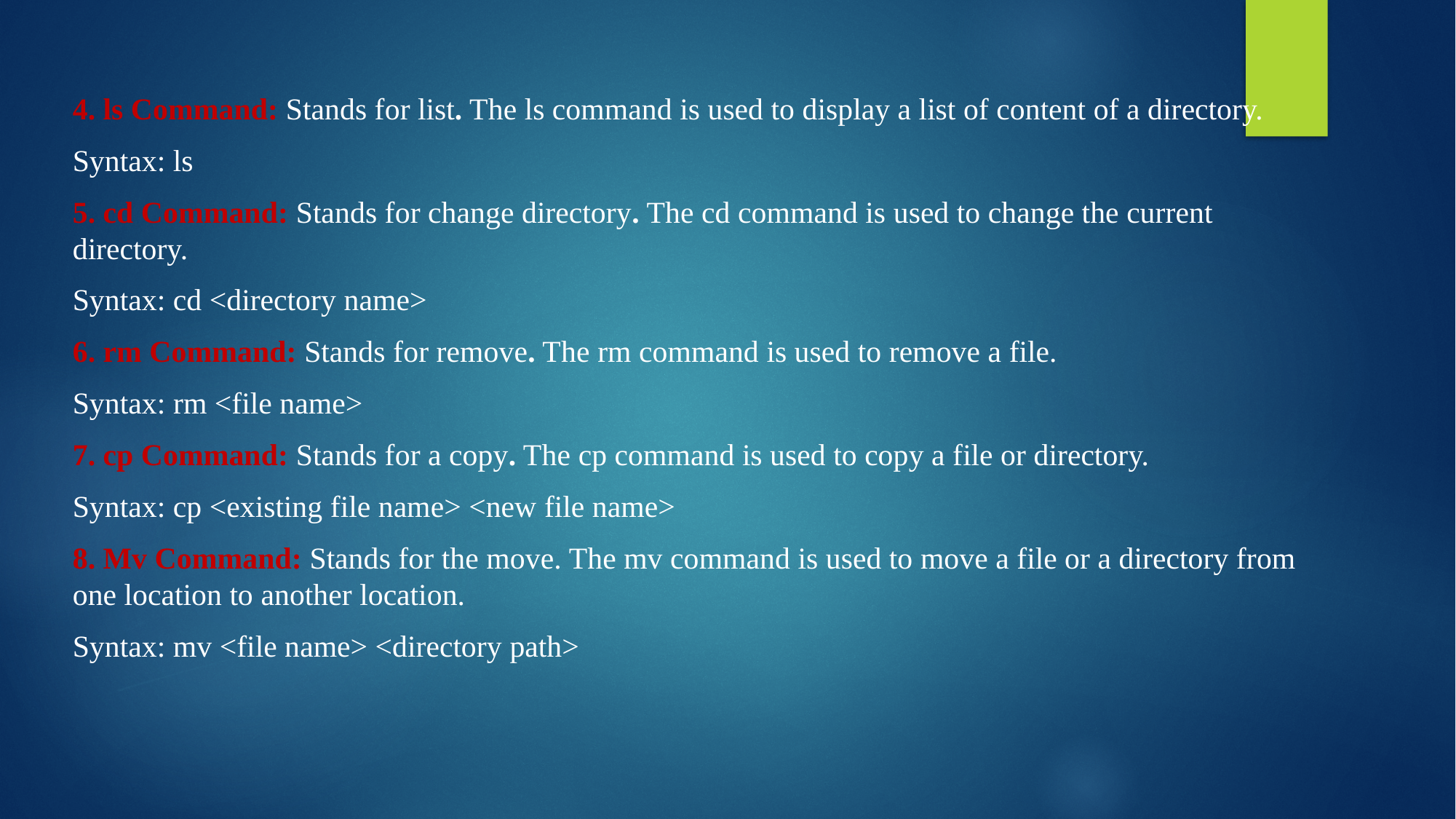

4. ls Command: Stands for list. The ls command is used to display a list of content of a directory.
Syntax: ls
5. cd Command: Stands for change directory. The cd command is used to change the current directory.
Syntax: cd <directory name>
6. rm Command: Stands for remove. The rm command is used to remove a file.
Syntax: rm <file name>
7. cp Command: Stands for a copy. The cp command is used to copy a file or directory.
Syntax: cp <existing file name> <new file name>
8. Mv Command: Stands for the move. The mv command is used to move a file or a directory from one location to another location.
Syntax: mv <file name> <directory path>